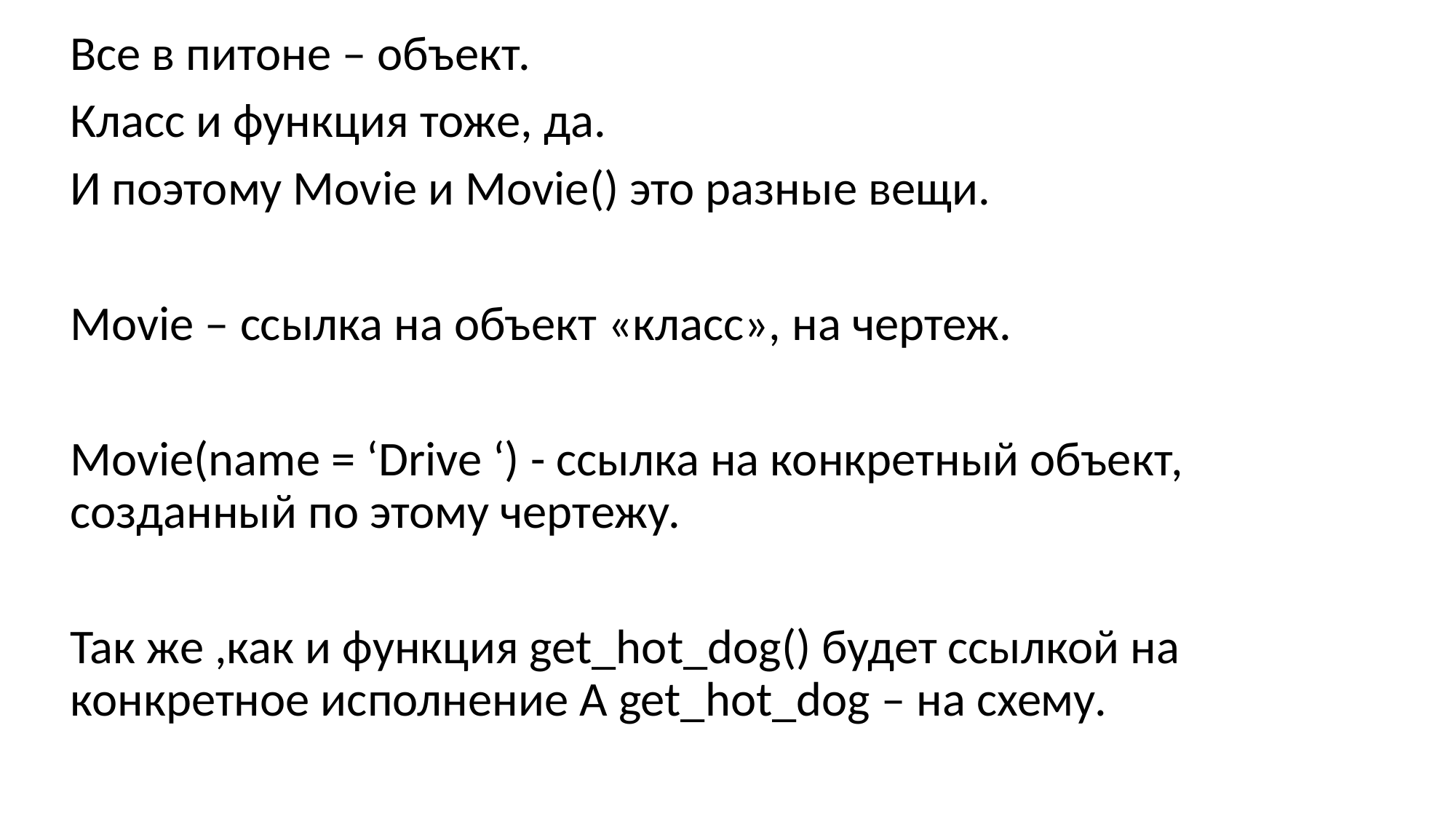

Все в питоне – объект.
Класс и функция тоже, да.
И поэтому Movie и Movie() это разные вещи.

Movie – ссылка на объект «класс», на чертеж.

Movie(name = ‘Drive ‘) - ссылка на конкретный объект, созданный по этому чертежу.

Так же ,как и функция get_hot_dog() будет ссылкой на конкретное исполнение А get_hot_dog – на схему.